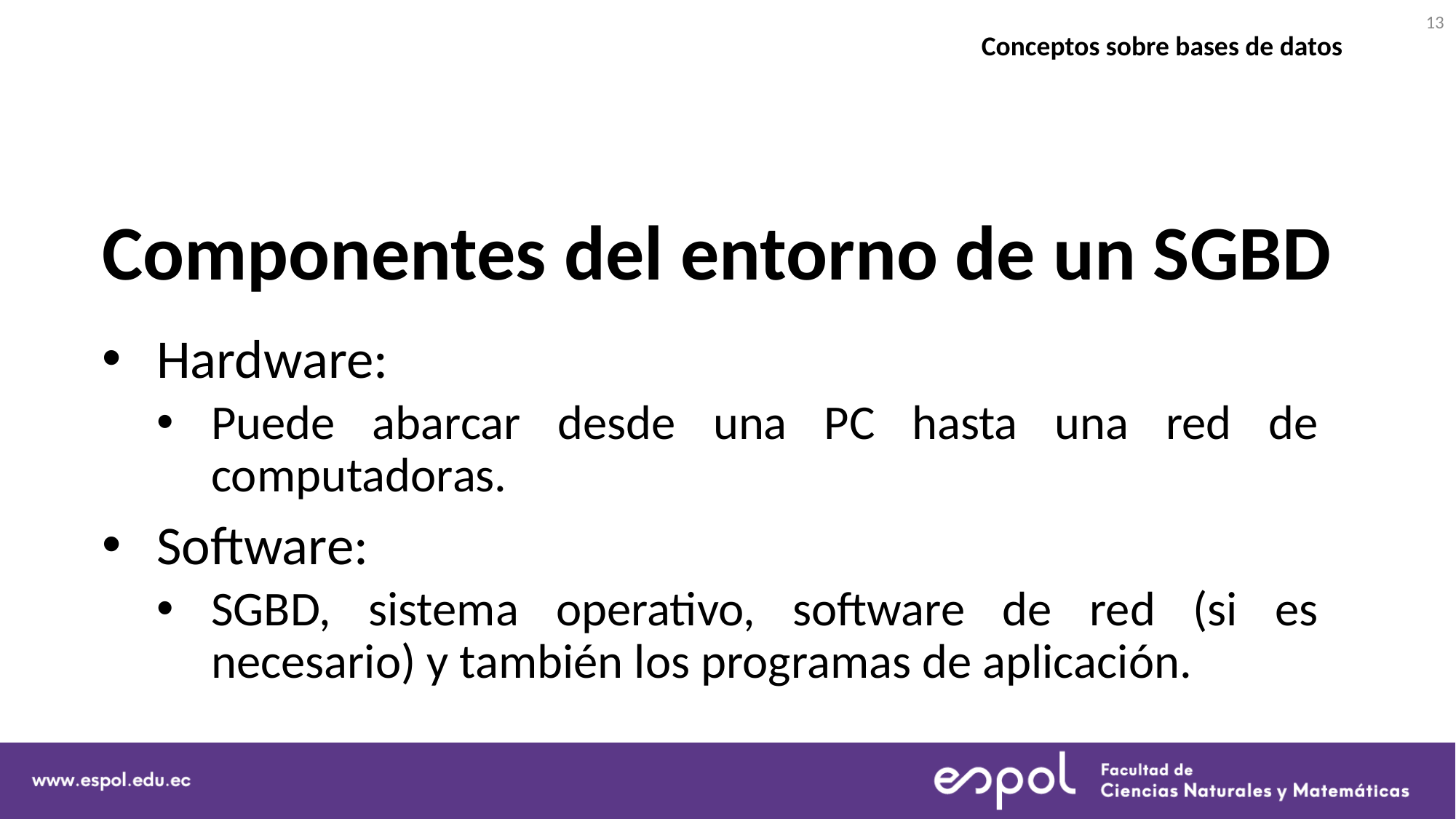

13
Conceptos sobre bases de datos
# Componentes del entorno de un SGBD
Hardware:
Puede abarcar desde una PC hasta una red de computadoras.
Software:
SGBD, sistema operativo, software de red (si es necesario) y también los programas de aplicación.